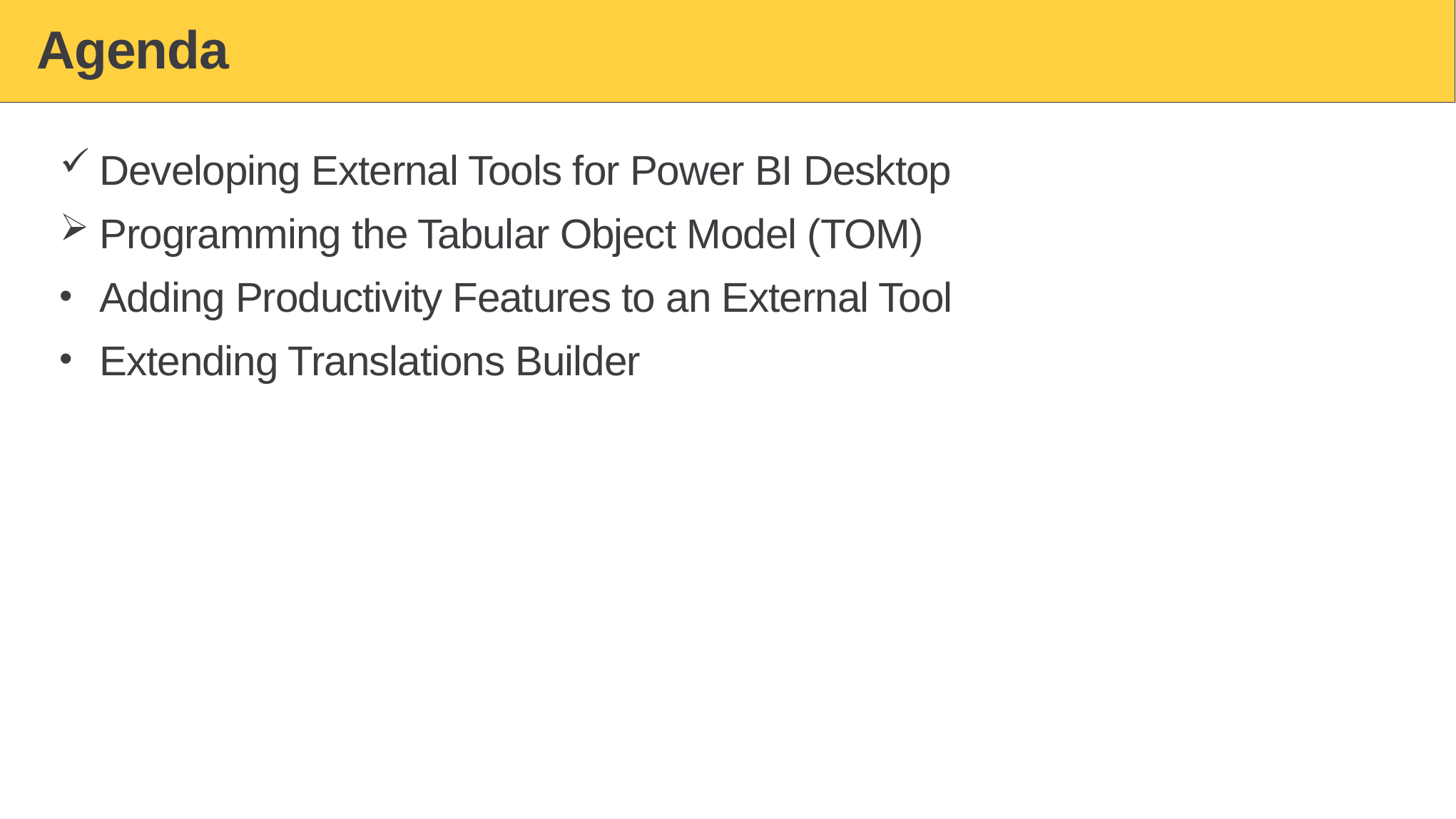

# Agenda
Developing External Tools for Power BI Desktop
Programming the Tabular Object Model (TOM)
Adding Productivity Features to an External Tool
Extending Translations Builder